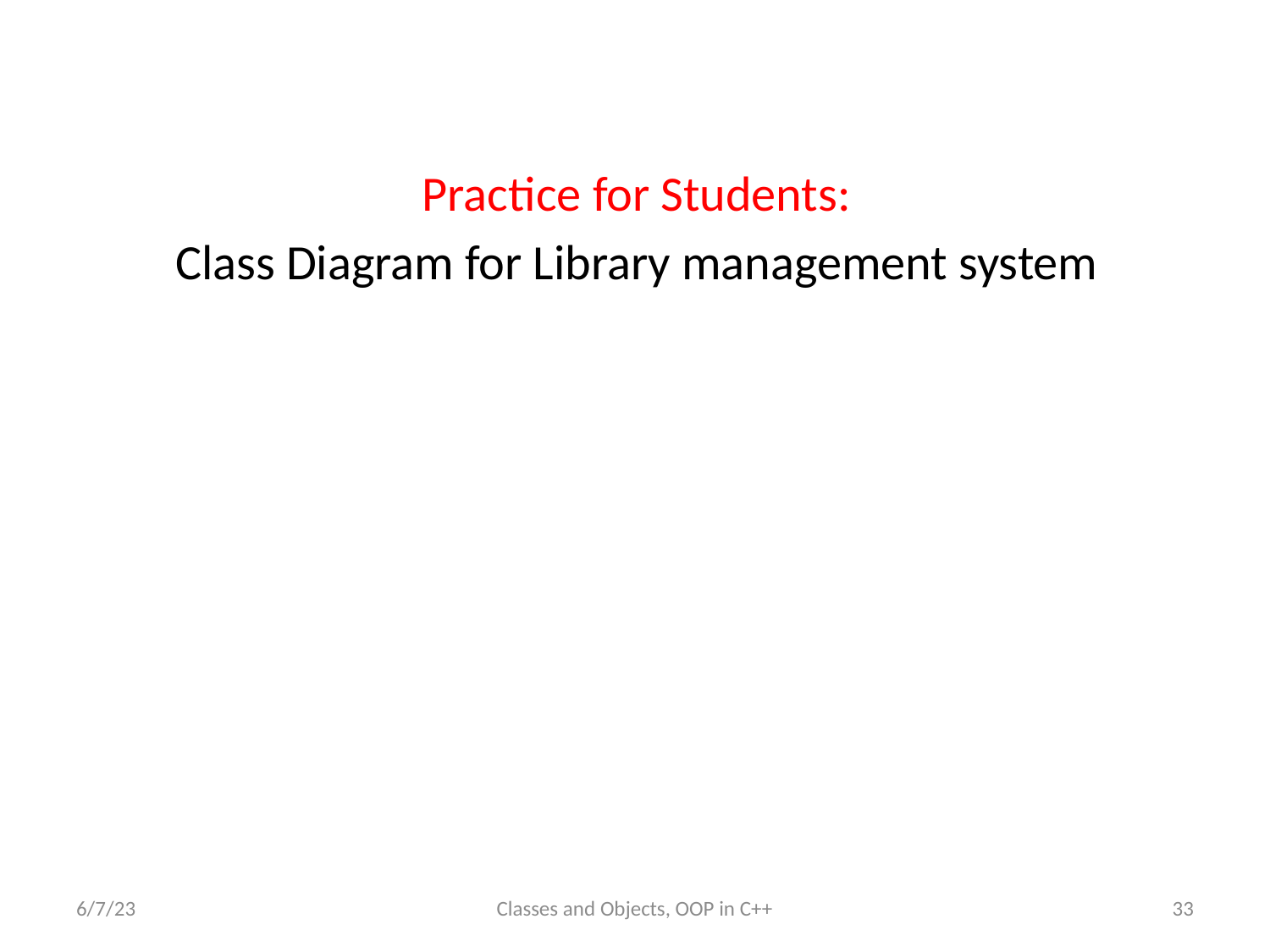

Practice for Students:
Class Diagram for Library management system

6/7/23
Classes and Objects, OOP in C++
33